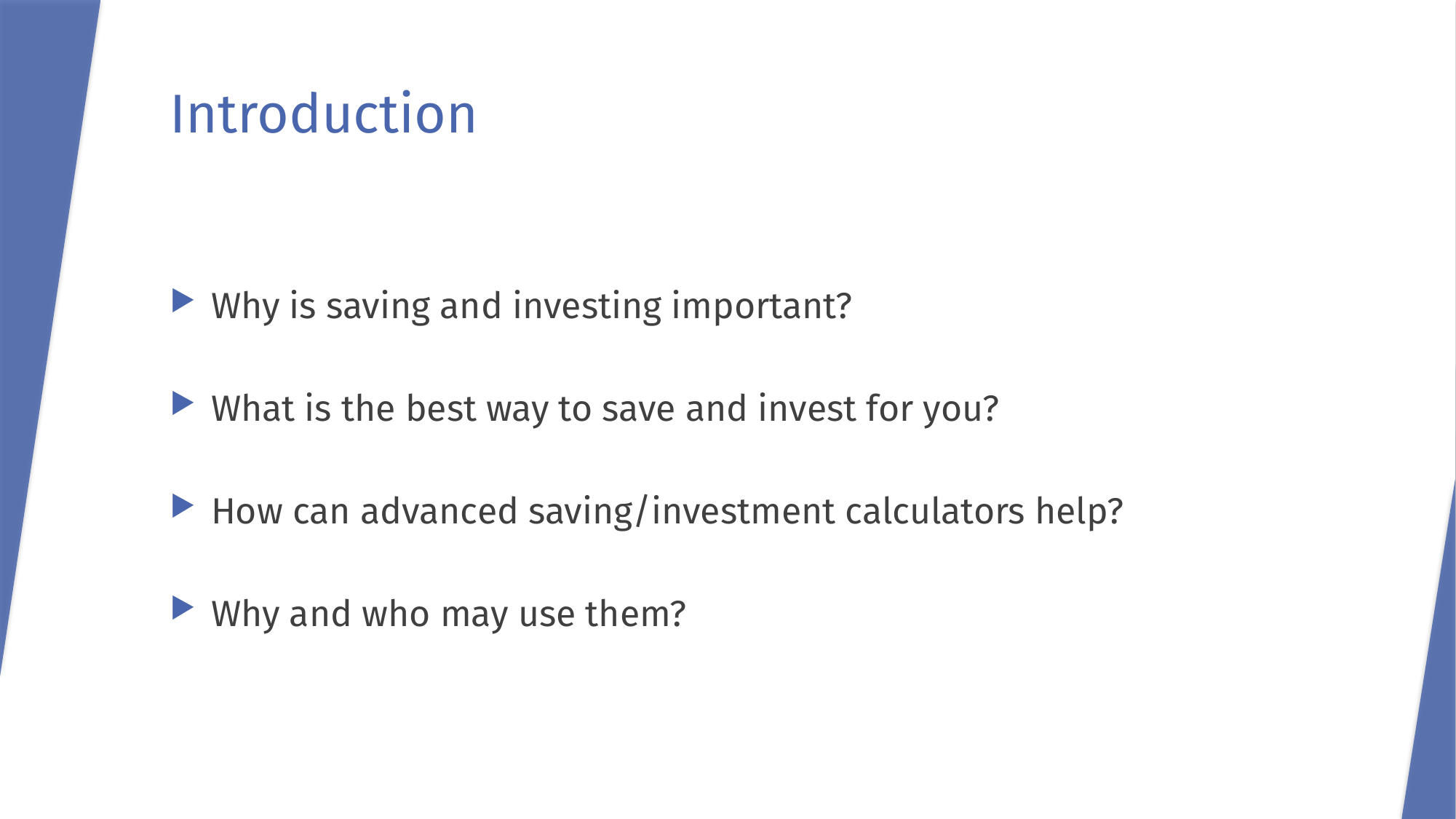

# Introduction
Why is saving and investing important?
What is the best way to save and invest for you?
How can advanced saving/investment calculators help?
Why and who may use them?